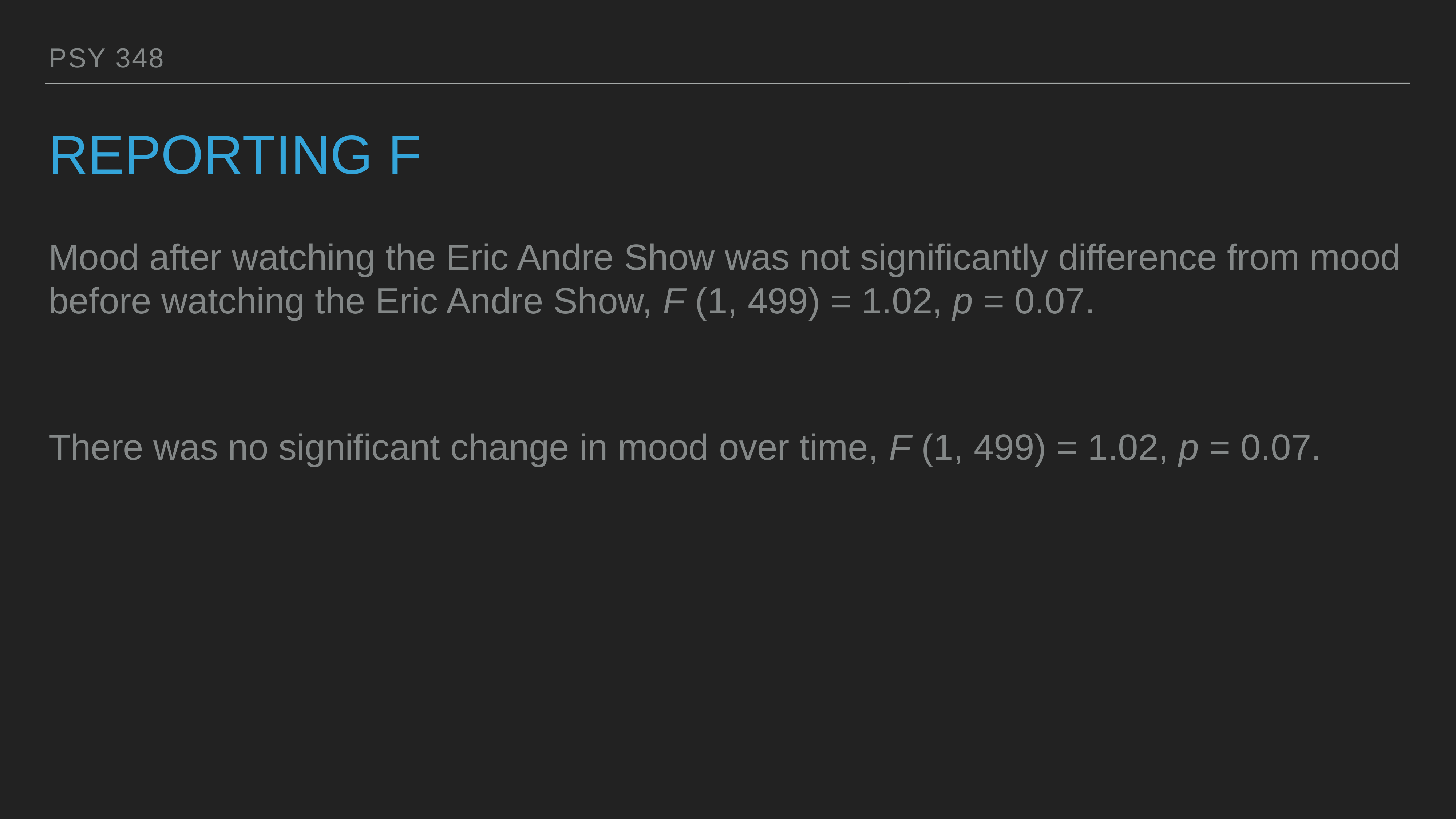

PSY 348
# Reporting F
Mood after watching the Eric Andre Show was not significantly difference from mood before watching the Eric Andre Show, F (1, 499) = 1.02, p = 0.07.

There was no significant change in mood over time, F (1, 499) = 1.02, p = 0.07.